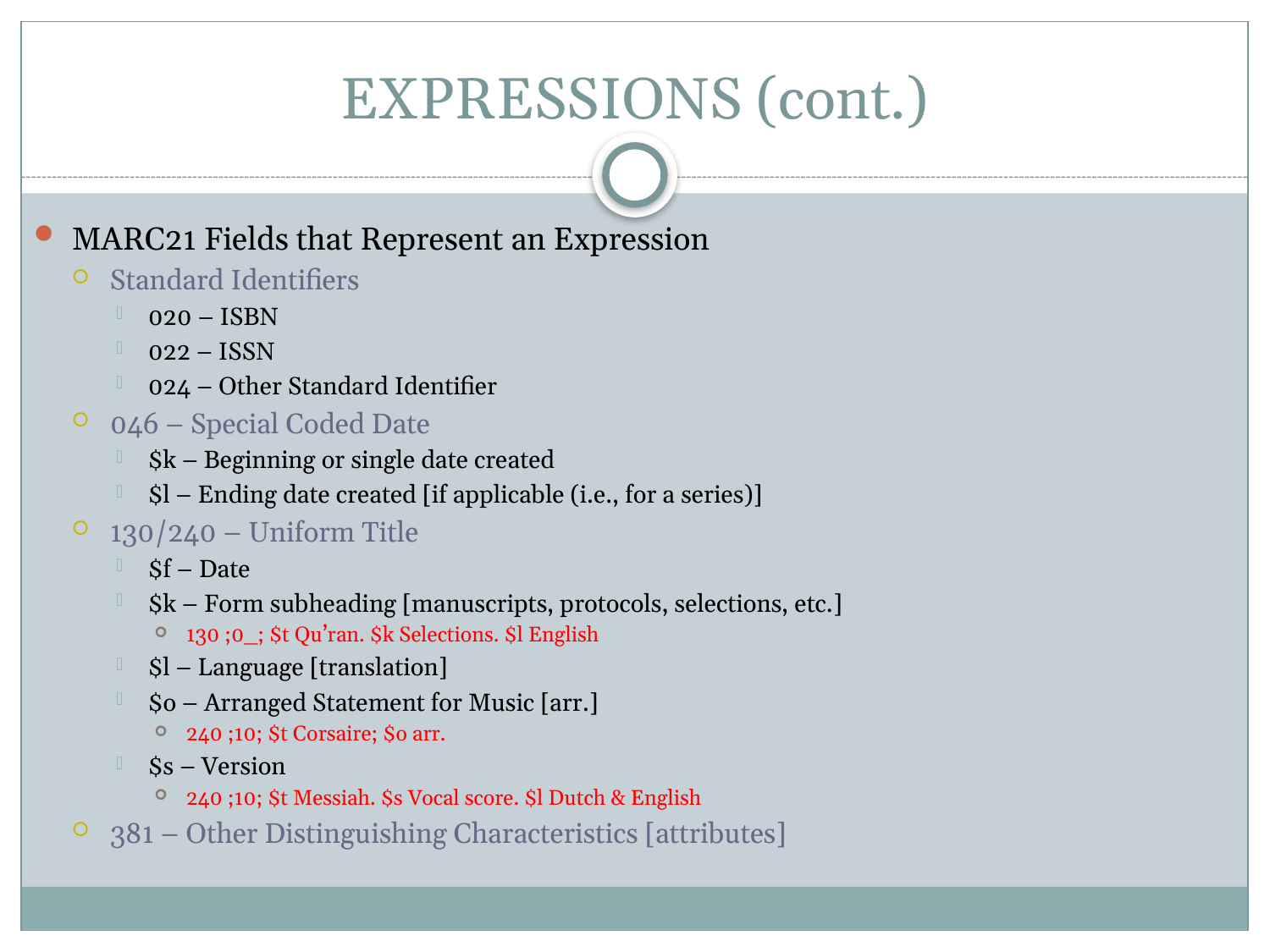

# EXPRESSIONS (cont.)
MARC21 Fields that Represent an Expression
Standard Identifiers
020 – ISBN
022 – ISSN
024 – Other Standard Identifier
046 – Special Coded Date
$k – Beginning or single date created
$l – Ending date created [if applicable (i.e., for a series)]
130/240 – Uniform Title
$f – Date
$k – Form subheading [manuscripts, protocols, selections, etc.]
130 ;0_; $t Qu’ran. $k Selections. $l English
$l – Language [translation]
$o – Arranged Statement for Music [arr.]
240 ;10; $t Corsaire; $o arr.
$s – Version
240 ;10; $t Messiah. $s Vocal score. $l Dutch & English
381 – Other Distinguishing Characteristics [attributes]